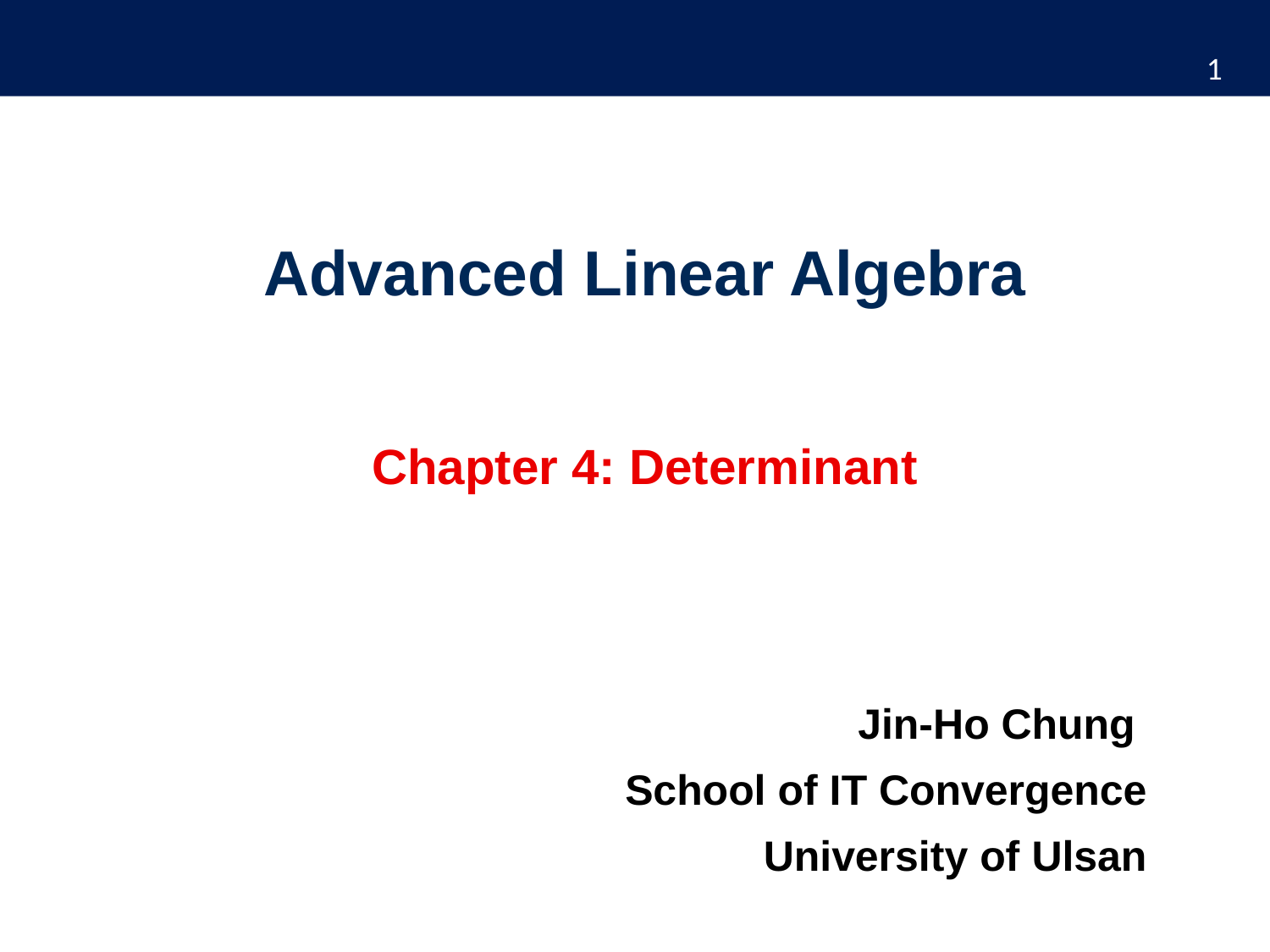

Advanced Linear Algebra
Chapter 4: Determinant
Jin-Ho Chung
School of IT Convergence
University of Ulsan